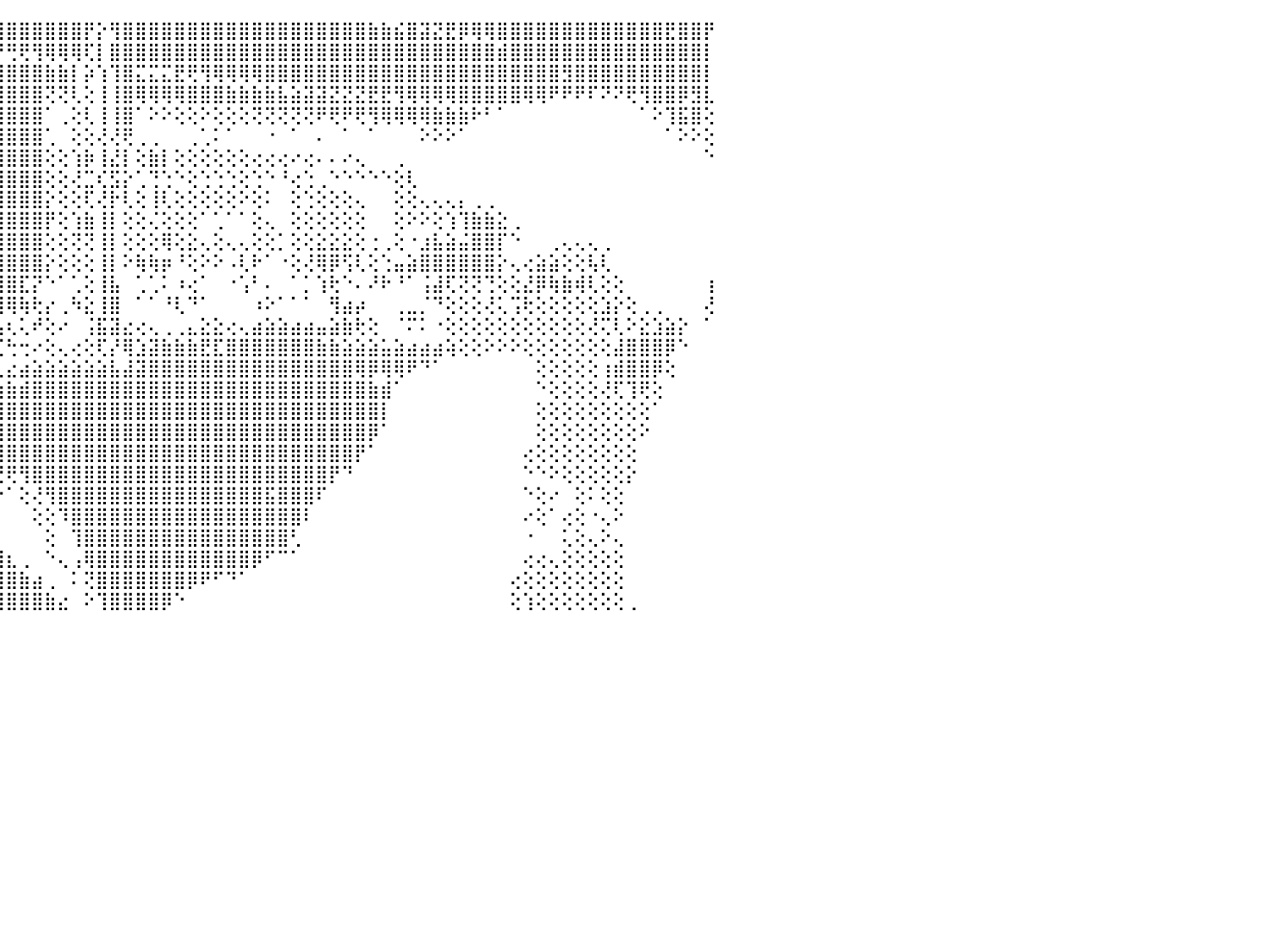

⣿⣿⣿⣿⣿⣿⣿⣿⣿⢟⢝⠕⣿⡜⣿⣇⢸⡇⣿⢕⢕⢸⣿⣱⣽⣿⣱⡵⢧⣿⢸⣿⣾⣿⣿⣿⣿⣿⣿⣿⣿⣿⣿⣿⣿⣿⣿⣿⣿⣿⣿⡟⡕⢻⣿⣿⣿⣿⣿⣿⣿⣿⣿⣿⣿⣿⣿⣿⣿⣿⣿⣿⣿⣷⣷⣮⣿⣽⣝⣟⡿⢿⢿⣿⣿⣿⣿⣿⣿⣿⣿⣿⣿⣿⣿⣿⣟⣿⣿⡟⠀
⣾⣿⣿⣿⣿⣿⣹⣿⣿⣧⢔⢕⢿⠗⡎⡕⢸⣇⡿⢕⢗⣻⣵⣶⣹⣿⣿⡇⣸⣿⣿⣟⣿⣿⣿⣿⣿⡿⢿⡟⢯⠝⢗⢝⡟⢛⢟⢻⢿⢿⢿⢏⡇⣿⣿⣿⣿⣿⣿⣿⣿⣿⣿⣿⣿⣿⣿⣿⣿⣿⣿⣿⣿⣿⣿⣿⣿⣿⣿⣿⣿⣿⣿⣾⣿⣿⣿⣿⣿⣿⣿⣿⣿⣿⣿⣿⣿⣿⣿⡇⠀
⣿⣿⣿⣿⣿⣿⣿⣿⣿⣿⢸⢜⢸⣕⡟⢗⡞⢅⣵⣾⣿⣿⣿⣿⣿⣿⣿⣧⣿⣿⡿⢿⣿⢿⠏⠗⢑⢑⢅⢔⢔⢕⣕⢸⣿⣿⣿⣿⣷⣷⡇⡵⢱⢹⣿⣍⣍⣍⣟⢟⢻⢿⢿⢿⢿⣿⣿⣿⣿⣿⣿⣿⣿⣿⣿⣿⣿⣿⣿⣿⣿⣿⣿⣿⣿⣿⣿⣿⣻⣿⣿⣿⣿⣿⣿⣿⣿⣿⣿⡇⠀
⣿⣿⣿⣿⣿⣿⢿⣿⣟⣻⢼⢗⣺⣵⠏⣻⢕⢿⣿⣿⣿⣿⣿⣿⡿⣿⢻⠏⠝⢑⢁⢅⢕⢔⢕⢕⢕⢕⢕⠕⠇⢸⣿⣿⣿⣿⣿⣿⢝⢝⢇⢕⢸⢸⣿⢿⢿⢿⢿⣿⣿⣿⣷⣷⣷⣷⣧⣵⣽⣽⣝⣝⣝⣟⣟⢻⢿⢿⢿⢿⣿⣿⣿⣿⣿⢿⢿⠟⠟⠟⠏⠝⠝⢟⢻⣿⣿⡿⣻⣇⠀
⣝⣿⢿⣿⢟⢕⢜⢹⣿⣷⣿⣿⣿⣿⣅⣻⣧⡾⢿⢟⠟⠟⢋⢑⢅⢕⢔⢕⢕⢕⢕⢕⢕⢕⢕⢅⢄⢄⠀⠀⠀⢸⣿⣿⣿⣿⣿⣿⠁⢀⢕⢇⢸⢸⣿⠁⠕⠕⢕⢕⠕⢕⢕⢕⢝⢝⢝⢝⢝⠟⢟⠟⢟⢻⢿⢿⢿⢿⣷⣷⣷⠗⠃⠁⠀⠀⠀⠀⠀⠀⠀⠀⠀⠀⠁⠕⢹⣯⣿⢕⠀
⢕⢕⢕⢕⢕⢑⢕⢜⣿⣿⣿⡿⢟⢟⠆⢙⢕⢅⢕⢔⢕⢕⢕⢑⢕⢕⢕⢅⢁⢕⢕⠑⠕⠕⠕⠑⠑⠑⠀⠀⠀⢸⣿⣿⣿⣿⣿⣿⢁⠀⢕⢕⢜⢜⢟⢀⢀⠀⠀⢀⢁⠅⠁⠀⠀⠐⠀⠁⠀⠄⠀⠁⠀⠁⠀⠀⠀⠕⠕⠕⠁⠀⠀⠀⠀⠀⠀⠀⠀⠀⠀⠀⠀⠀⠀⠀⠁⠕⠕⢕⠀
⢕⢕⠕⠕⢕⢕⢑⢕⢘⢝⢕⢕⢔⢕⢕⢕⠑⠁⠅⠔⠕⠕⠑⠑⢕⢕⣕⡕⢕⢁⠀⠀⠀⠀⢀⠀⢔⢀⠀⢀⢠⣼⣿⣿⣿⣿⣿⣿⢕⢕⢱⡷⢸⣜⡇⢕⣷⡇⢕⢕⢕⢕⢕⢕⢔⢔⢔⠔⢔⠄⠄⠔⢄⠀⠀⢀⠀⠀⠀⠀⠀⠀⠀⠀⠀⠀⠀⠀⠀⠀⠀⠀⠀⠀⠀⠀⠀⠀⠀⠑⠀
⣎⢕⠀⢁⢐⢀⢁⠑⢕⢅⢁⢕⢅⢅⢕⢕⢕⢔⠀⠀⠀⠀⢀⡀⢕⢑⣿⣿⣧⢕⢄⠀⢄⢕⠜⠔⢕⢔⢔⢕⠜⢻⣿⣿⣿⣿⣿⣿⢕⢕⢜⣉⢎⣫⡕⢁⢙⢑⠑⢕⢑⢑⢑⢕⢑⠑⠘⢔⢑⢀⠑⠑⠑⠑⠑⢕⢇⠀⠀⠀⠀⠀⠀⠀⠀⠀⠀⠀⠀⠀⠀⠀⠀⠀⠀⠀⠀⠀⠀⠀⠀
⣹⣿⣳⢟⢇⢔⢕⢔⢕⢕⢕⢕⢕⢕⢕⢕⢕⢕⢔⠔⠕⠕⢕⠋⢇⢕⣿⣟⢇⢕⢄⢄⢔⢰⣶⡆⡇⢕⢕⢕⠀⠸⢿⢿⣿⣿⣿⣿⡕⢕⢕⢏⢜⡗⢇⢕⢸⢇⢕⢕⢕⢕⢕⠕⢕⠅⠀⢕⢑⢕⢕⢕⢄⠀⠀⢕⢕⢄⢄⢄⡄⢀⢀⠀⠀⠀⠀⠀⠀⠀⠀⠀⠀⠀⠀⠀⠀⠀⠀⠀⠀
⣿⡿⢿⢿⢿⢿⢕⢕⢕⢕⢕⢾⢿⢱⢕⢕⢕⢕⢕⢕⢕⢕⢕⢀⢕⢕⢝⣎⣇⢕⠕⢁⢕⢸⣿⡏⡷⢕⢕⢕⠀⢨⢕⢱⣿⣿⣿⣿⡟⢕⢱⣷⢸⡇⢕⢕⢌⢕⢕⢕⠁⢁⠁⠁⢕⢄⠀⢕⢕⢕⢕⢕⢕⠀⠀⢕⠕⠕⢕⢱⢹⣷⣷⣕⢀⠀⠀⠀⠀⠀⠀⠀⠀⠀⠀⠀⠀⠀⠀⠀⠀
⣷⣷⢷⢷⣵⢕⢕⡱⡵⢗⠞⠟⠟⠟⢇⣱⢵⢵⣵⣵⡵⢵⠵⢕⢄⣕⣕⢿⢟⢕⢀⢕⢕⢸⠇⢝⢕⢕⢕⢕⢀⢕⢕⢕⣿⣿⣿⣿⢕⢕⢝⢝⢸⡇⢕⢕⢕⢿⢕⣕⢄⢕⢄⢄⢕⢕⡁⢕⢕⣕⣕⣕⢕⢐⢀⢕⠐⣰⣧⣵⣬⣿⣿⡏⠑⠀⠀⢀⢄⢄⢄⢀⠀⠀⠀⠀⠀⠀⠀⠀⠀
⠼⠕⠁⠀⣀⡵⢢⣕⢕⡇⠕⢑⡠⢔⢕⢕⢕⣕⣼⢿⣆⢔⠀⠀⠀⠀⠑⢕⢕⢕⠔⢕⢕⠐⢔⢔⢔⢕⢕⢕⠔⠁⡇⢕⣿⣿⣿⣿⡕⢕⢕⢕⢸⡇⠕⢷⢷⡶⠘⢕⠕⠕⠠⢇⠗⠁⠐⢕⢜⢿⡿⢫⢇⢕⢑⣤⣵⣿⣿⣿⣿⣿⣿⡕⢄⢔⣵⣵⢕⢕⢧⢇⠀⠀⠀⠀⠀⠀⠀⠀⠀
⠐⠄⠅⠹⠽⢅⢁⠡⢀⡑⢄⢾⣷⣾⣿⣿⣿⣿⣷⣾⣯⣽⣾⣷⣷⣿⣧⣵⡕⢕⣄⢜⣿⡇⢕⠕⠕⠁⢅⠀⢀⠀⣵⡕⣿⣿⣏⡝⠑⠁⢁⢕⢸⣧⠀⢁⢁⠅⠰⢔⠁⠀⠐⢡⠃⠄⠀⠁⡁⢱⢗⠑⠄⠜⠗⠘⠁⢨⣼⢏⢝⢝⢙⢕⢕⣜⡿⢷⣷⢾⢇⢕⢕⠀⠀⠀⠀⠀⠀⢰⠀
⢀⢀⢐⢀⢐⡑⠑⢔⠑⠙⠑⠈⢿⠿⣿⡏⠈⢿⣿⣿⣿⣿⣿⣿⣿⡿⢿⠿⢇⢕⠈⠜⠘⢗⡕⠙⠱⠂⠀⠀⠀⠔⢏⢔⢻⢿⢷⢗⡔⢀⠳⣕⢸⣿⠀⠁⠁⠘⢇⠙⠁⠀⠀⠀⠰⠕⠁⠁⠁⠀⢻⣴⡴⠀⠀⢀⣀⡈⠙⢕⢕⢕⢜⢅⢩⢗⢕⢕⢕⢕⢕⣱⡕⢕⢀⢀⠀⠀⠀⢜⠀
⢫⢎⡵⢷⢵⡴⡅⣅⣀⡄⢀⠀⠀⠅⠀⠀⠀⠀⠀⠑⠒⠐⠐⠐⠐⠐⠐⠀⢕⢕⢔⢔⢔⢔⢔⢀⢀⢄⠐⠀⢀⢴⢷⣶⣦⢆⢅⠞⢕⠔⠀⢨⣯⣽⣔⢔⢄⢀⢀⣄⣕⣕⢔⢄⣴⣵⣵⣴⣴⣤⣵⣷⢗⢕⠀⠈⠍⠅⠐⢕⢕⢕⢕⢕⢕⢕⢕⢕⢕⢕⢜⢍⢇⠕⣕⣱⣵⡕⠀⠁⠀
⢕⢕⢕⡕⠑⢕⢊⢼⢕⢔⣇⣕⡑⢔⢔⢄⢄⢀⢀⢀⢀⢄⢄⢄⢄⢄⢄⢄⢽⢽⡿⢿⣷⣷⣷⣧⣵⣽⣟⣟⣗⢕⠄⠠⢍⢓⢒⠔⢕⢄⢔⢕⢏⡜⢿⣱⣽⣷⣷⣷⣟⣏⣿⣿⣿⣿⣿⣿⣿⣷⣷⣵⣵⣵⣥⣵⣴⣴⣴⢵⢕⢕⠕⠕⠕⢕⢕⢕⢕⢕⢕⢕⣼⣿⣿⣿⡿⠑⠀⠀⠀
⣕⣱⣥⣼⣤⣼⣿⣿⣿⣿⣿⣿⣿⣿⣷⣷⣧⣵⣵⣷⣷⣷⣷⣶⣿⣿⣷⣷⣶⣷⣷⣿⣿⣿⣿⣿⣿⡿⢿⢟⢟⢇⢄⢔⢄⣔⣴⣵⣵⣵⣵⣵⣵⣧⣼⣽⣿⣿⣿⣿⣿⣿⣿⣿⣿⣿⣿⣿⣿⣿⣿⣿⢿⡿⢿⢿⠟⠙⠁⠀⠀⠀⠀⠀⠀⠀⢕⢕⢕⢕⢕⢰⣾⣿⣿⡿⢕⠀⠀⠀⠀
⣿⣿⣿⣿⣿⣿⣿⣿⣿⣿⣿⣿⣿⣿⣿⣿⣿⣿⣿⣿⣿⢿⢿⣿⣿⣿⣿⣿⣿⣿⣿⣿⣿⣿⣿⣿⣿⣷⣷⣷⣧⣵⣵⣵⣷⣷⣾⣿⣿⣿⣿⣿⣿⣿⣿⣿⣿⣿⣿⣿⣿⣿⣿⣿⣿⣿⣿⣿⣿⣿⣿⣿⣿⣷⣾⠁⠀⠀⠀⠀⠀⠀⠀⠀⠀⠀⠑⢕⢕⢕⢕⢜⢏⢹⢟⢕⠀⠀⠀⠀⠀
⣿⣿⣿⣿⣿⣿⣿⣿⣿⣿⣿⣿⣿⣽⣵⣵⣵⣵⣵⣴⣽⣷⣾⣿⣿⣿⣿⣿⣿⣿⣿⣿⣿⣿⣿⣿⣿⣿⣿⣿⣿⣿⣿⣿⣿⣿⣿⣿⣿⣿⣿⣿⣿⣿⣿⣿⣿⣿⣿⣿⣿⣿⣿⣿⣿⣿⣿⣿⣿⣿⣿⣿⣿⣿⡇⠀⠀⠀⠀⠀⠀⠀⠀⠀⠀⠀⢕⢕⢕⢕⢕⢕⢕⢕⢕⠁⠀⠀⠀⠀⠀
⣿⣿⣿⣿⣿⣿⣿⣿⣿⣿⣿⣿⣿⣿⣿⣿⣿⣿⣿⣿⣿⣿⣿⣿⣿⣿⣿⣿⣿⣿⣿⣿⣿⣿⣿⣿⣿⣿⣿⣿⣿⣿⣿⣿⣿⣿⣿⣿⣿⣿⣿⣿⣿⣿⣿⣿⣿⣿⣿⣿⣿⣿⣿⣿⣿⣿⣿⣿⣿⣿⣿⣿⣿⡿⠁⠀⠀⠀⠀⠀⠀⠀⠀⠀⠀⠀⢕⢕⢕⢕⢕⢕⢕⢕⠕⠀⠀⠀⠀⠀⠀
⣿⣿⣿⣿⣿⣿⣿⣿⣿⣿⣿⣿⣿⣿⣿⣿⣿⣿⣿⣿⣿⣿⣿⣿⣿⣿⣿⣿⣿⣿⣿⣿⣿⣿⣿⣿⣿⣿⣿⣿⣿⣿⣿⣿⣿⣿⣿⣿⣿⣿⣿⣿⣿⣿⣿⣿⣿⣿⣿⣿⣿⣿⣿⣿⣿⣿⣿⣿⣿⣿⣿⣿⡟⠁⠀⠀⠀⠀⠀⠀⠀⠀⠀⠀⠀⢔⢕⢕⢕⢕⢕⢕⢕⢕⠀⠀⠀⠀⠀⠀⠀
⣿⣿⣿⣿⣿⣿⣿⣿⣿⣿⣿⣿⣿⣿⣿⣿⣿⣿⣿⣿⣿⣿⣿⣿⣿⣿⣿⣿⣿⣿⣿⣿⣿⣿⣿⣿⣿⣿⣿⣿⣿⣿⣿⢟⢝⢟⢻⣿⣿⣿⣿⣿⣿⣿⣿⣿⣿⣿⣿⣿⣿⣿⣿⣿⣿⣿⣿⣿⣿⣿⡟⠙⠀⠀⠀⠀⠀⠀⠀⠀⠀⠀⠀⠀⠀⠑⠑⠕⢕⢕⢕⢕⢕⡕⠀⠀⠀⠀⠀⠀⠀
⣿⣿⣿⣿⣿⣿⣿⣿⣿⣿⣿⣿⣿⣿⣿⣿⣿⣿⣿⣿⣿⣿⣿⣿⣿⣿⣿⣿⣿⣿⣿⣿⣿⣟⣿⣿⣿⣿⣿⣿⣿⣿⣿⢕⠑⠁⢕⢜⢻⣿⣿⣿⣿⣿⣿⣿⣿⣿⣿⣿⣿⣿⣿⣿⣿⣯⣿⣿⣿⠏⠀⠀⠀⠀⠀⠀⠀⠀⠀⠀⠀⠀⠀⠀⠀⠑⢕⠔⠀⢕⠅⢕⢕⠀⠀⠀⠀⠀⠀⠀⠀
⣿⣿⣿⣿⣿⣿⣿⣿⣿⣿⣿⣿⣿⣿⣿⣿⣿⣿⣿⣿⣿⣿⣿⣿⣿⣿⣿⣿⣿⣿⣿⣿⣿⣿⣿⣿⣿⣿⣿⣿⣿⣿⣿⡇⠀⠀⠀⢕⢕⠹⣿⣿⣿⣿⣿⣿⣿⣿⣿⣿⣿⣿⣿⣿⣿⣿⣿⣿⠇⠀⠀⠀⠀⠀⠀⠀⠀⠀⠀⠀⠀⠀⠀⠀⠀⠔⢕⠁⢔⢕⠐⢄⠕⠀⠀⠀⠀⠀⠀⠀⠀
⣿⣿⣿⣿⣿⣿⣿⣿⣿⣿⣿⣿⣿⣿⣿⣿⣿⣿⣿⣿⣿⣿⣿⣿⣿⣿⣿⣿⣿⣿⣿⣿⣿⣿⣿⣿⣿⣿⣿⣿⣿⣿⣿⣿⡄⠀⠀⠀⢕⠀⢹⣿⣿⣿⣿⣿⣿⣿⣿⣿⣿⣿⣿⣿⣿⣿⣿⢃⠀⠀⠀⠀⠀⠀⠀⠀⠀⠀⠀⠀⠀⠀⠀⠀⠀⠐⠀⠀⢅⢕⢄⠕⢄⠀⠀⠀⠀⠀⠀⠀⠀
⣿⣿⣿⣿⣿⣿⣿⣿⣿⣿⣿⣿⣿⣿⣿⣿⣿⣿⣿⣿⣿⣿⣿⣿⣿⣿⣿⣿⣿⣿⣿⣿⣿⣿⣿⣿⣿⣿⣿⣿⣿⣿⣿⣿⣿⣆⢀⠀⠑⢄⢠⢿⣿⣿⣿⣿⣿⣿⣿⣿⣿⣿⣿⣿⡿⠋⠉⠁⠀⠀⠀⠀⠀⠀⠀⠀⠀⠀⠀⠀⠀⠀⠀⠀⠀⢔⢔⢄⢕⢕⢕⢕⢕⠀⠀⠀⠀⠀⠀⠀⠀
⣿⣿⣿⣿⣿⣿⣿⣿⣿⣿⣿⣿⣿⣿⣿⣿⣿⣿⣿⣿⣿⣿⣿⣿⣿⣿⣿⣿⣿⣿⣿⣿⣿⣿⣿⣿⣿⣿⣿⣿⣿⣿⣿⣿⣿⣿⣷⣴⢀⠀⠅⢝⣿⣿⣿⣿⣿⣿⣿⡿⠟⠋⠙⠁⠀⠀⠀⠀⠀⠀⠀⠀⠀⠀⠀⠀⠀⠀⠀⠀⠀⠀⠀⠀⢔⢕⢕⢕⢕⢕⢕⢕⢕⠀⠀⠀⠀⠀⠀⠀⠀
⣿⣿⣿⣿⣿⣿⣿⣿⣿⣿⣿⣿⣿⣿⣿⣿⣿⣿⣿⣿⣿⣿⣿⣿⣿⣿⣿⣿⣿⣿⣿⣿⣿⣿⣿⣿⣿⣿⣿⣿⣿⣿⣿⣿⣿⣿⣿⣿⣷⣔⠀⠕⢹⣿⣿⣿⣿⡿⠑⠀⠀⠀⠀⠀⠀⠀⠀⠀⠀⠀⠀⠀⠀⠀⠀⠀⠀⠀⠀⠀⠀⠀⠀⠀⢕⢱⢕⢕⢕⢕⢕⢕⢕⢀⠀⠀⠀⠀⠀⠀⠀
⠀⠀⠀⠀⠀⠀⠀⠀⠀⠀⠀⠀⠀⠀⠀⠀⠀⠀⠀⠀⠀⠀⠀⠀⠀⠀⠀⠀⠀⠀⠀⠀⠀⠀⠀⠀⠀⠀⠀⠀⠀⠀⠀⠀⠀⠀⠀⠀⠀⠀⠀⠀⠀⠀⠀⠀⠀⠀⠀⠀⠀⠀⠀⠀⠀⠀⠀⠀⠀⠀⠀⠀⠀⠀⠀⠀⠀⠀⠀⠀⠀⠀⠀⠀⠀⠀⠀⠀⠀⠀⠀⠀⠀⠀⠀⠀⠀⠀⠀⠀⠀